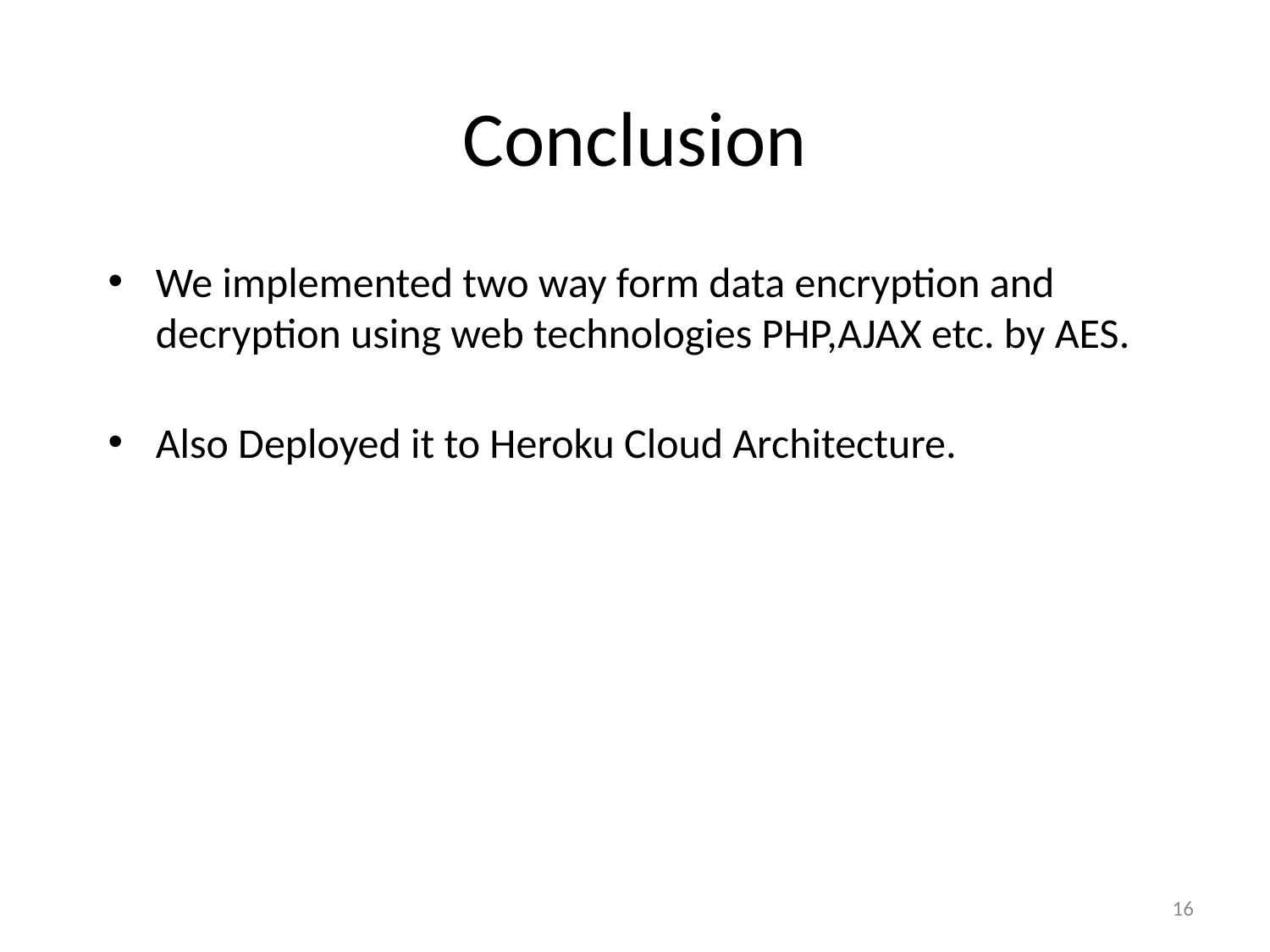

# Conclusion
We implemented two way form data encryption and decryption using web technologies PHP,AJAX etc. by AES.
Also Deployed it to Heroku Cloud Architecture.
16